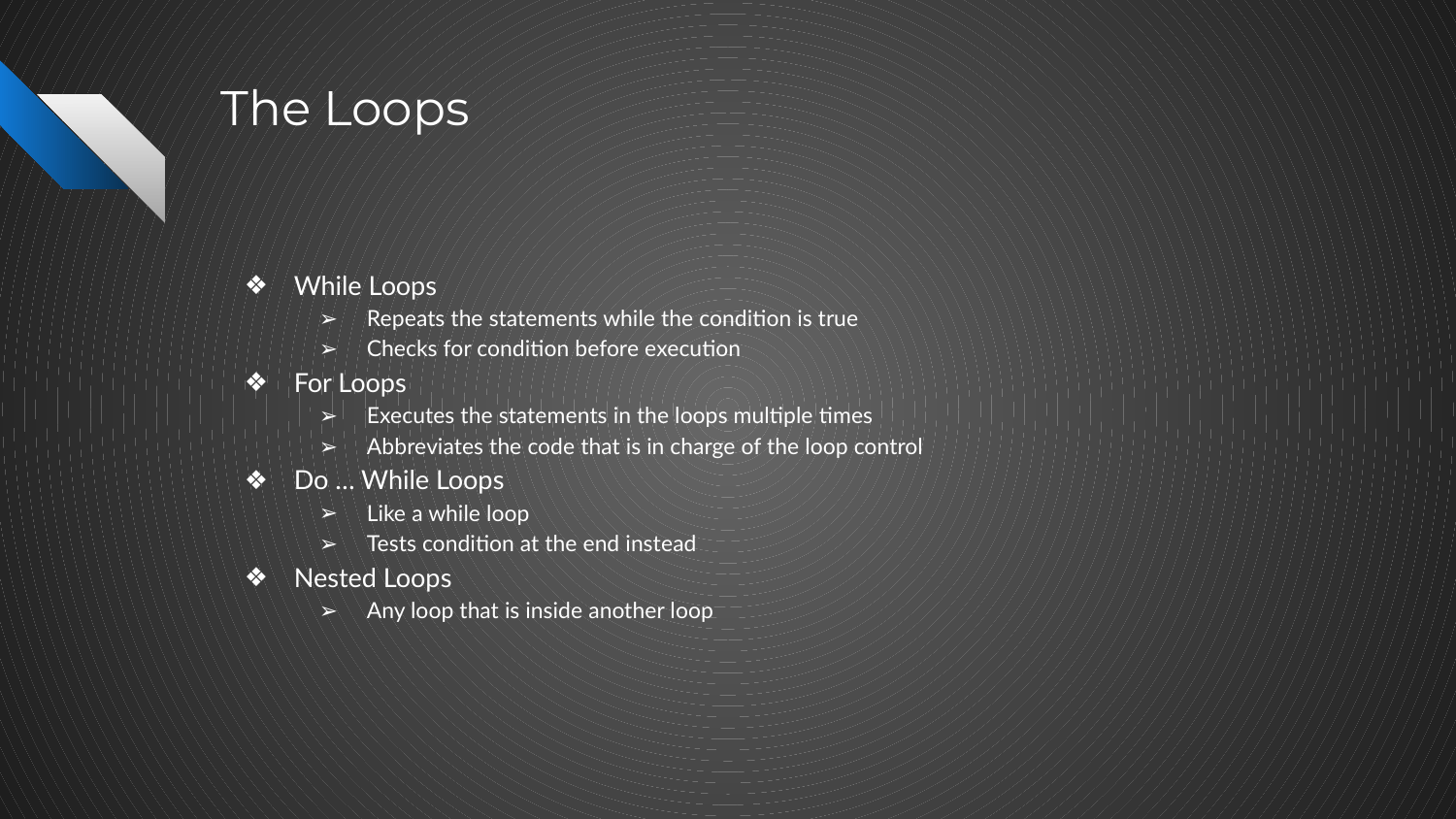

# The Loops
While Loops
Repeats the statements while the condition is true
Checks for condition before execution
For Loops
Executes the statements in the loops multiple times
Abbreviates the code that is in charge of the loop control
Do … While Loops
Like a while loop
Tests condition at the end instead
Nested Loops
Any loop that is inside another loop